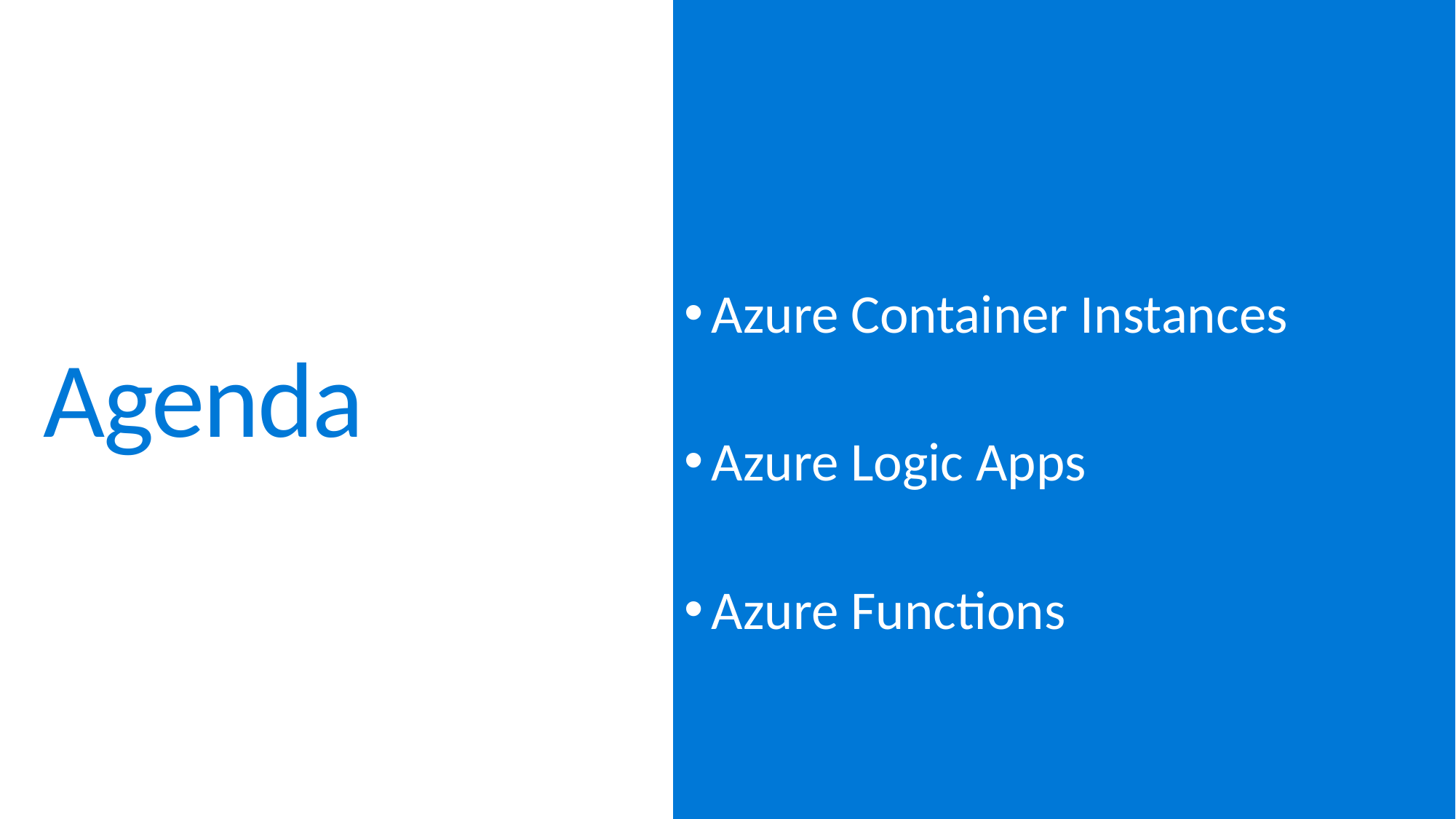

Azure Container Instances

Azure Logic Apps

Azure Functions
# Agenda